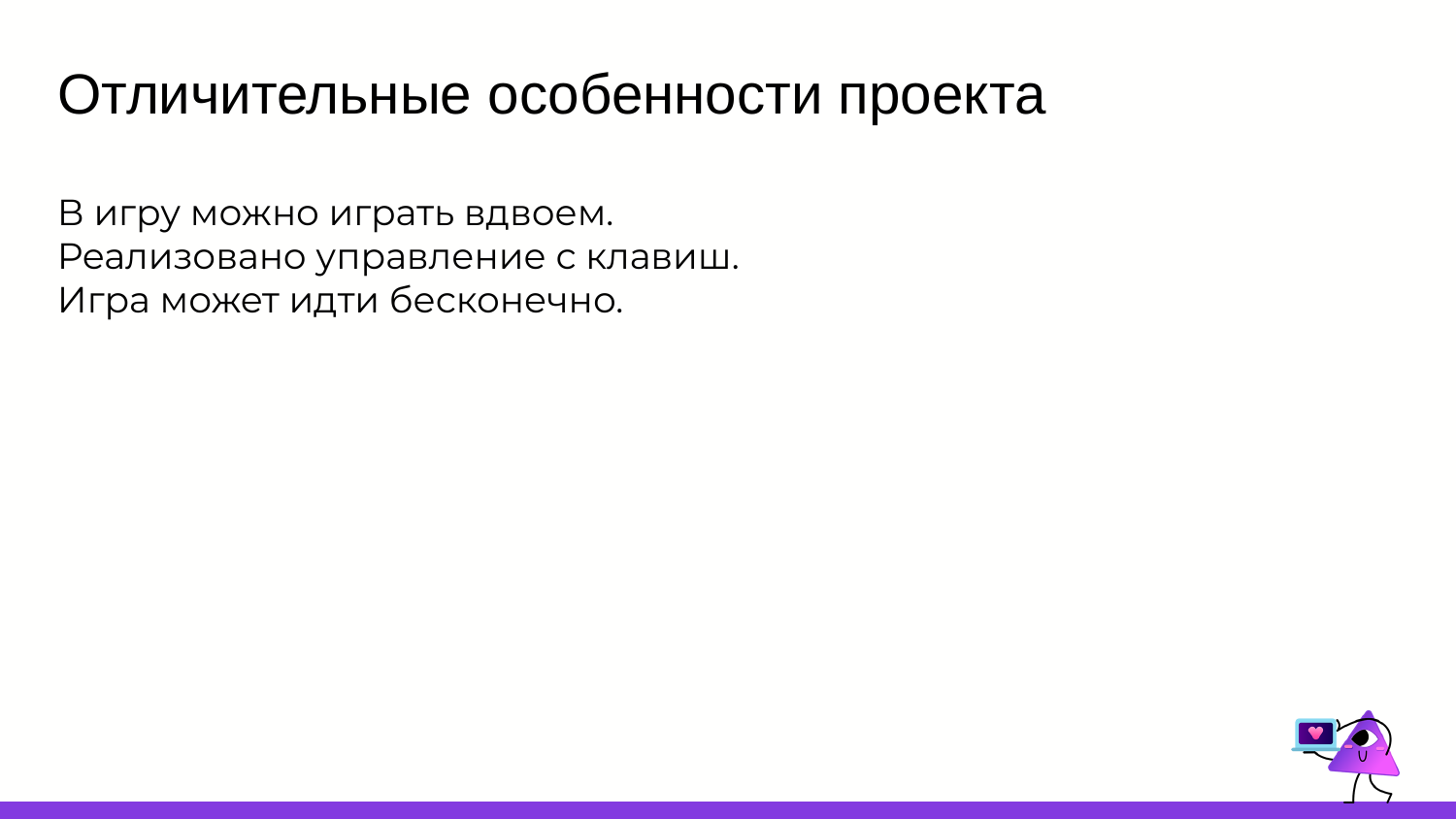

# Отличительные особенности проекта
В игру можно играть вдвоем.
Реализовано управление с клавиш.
Игра может идти бесконечно.